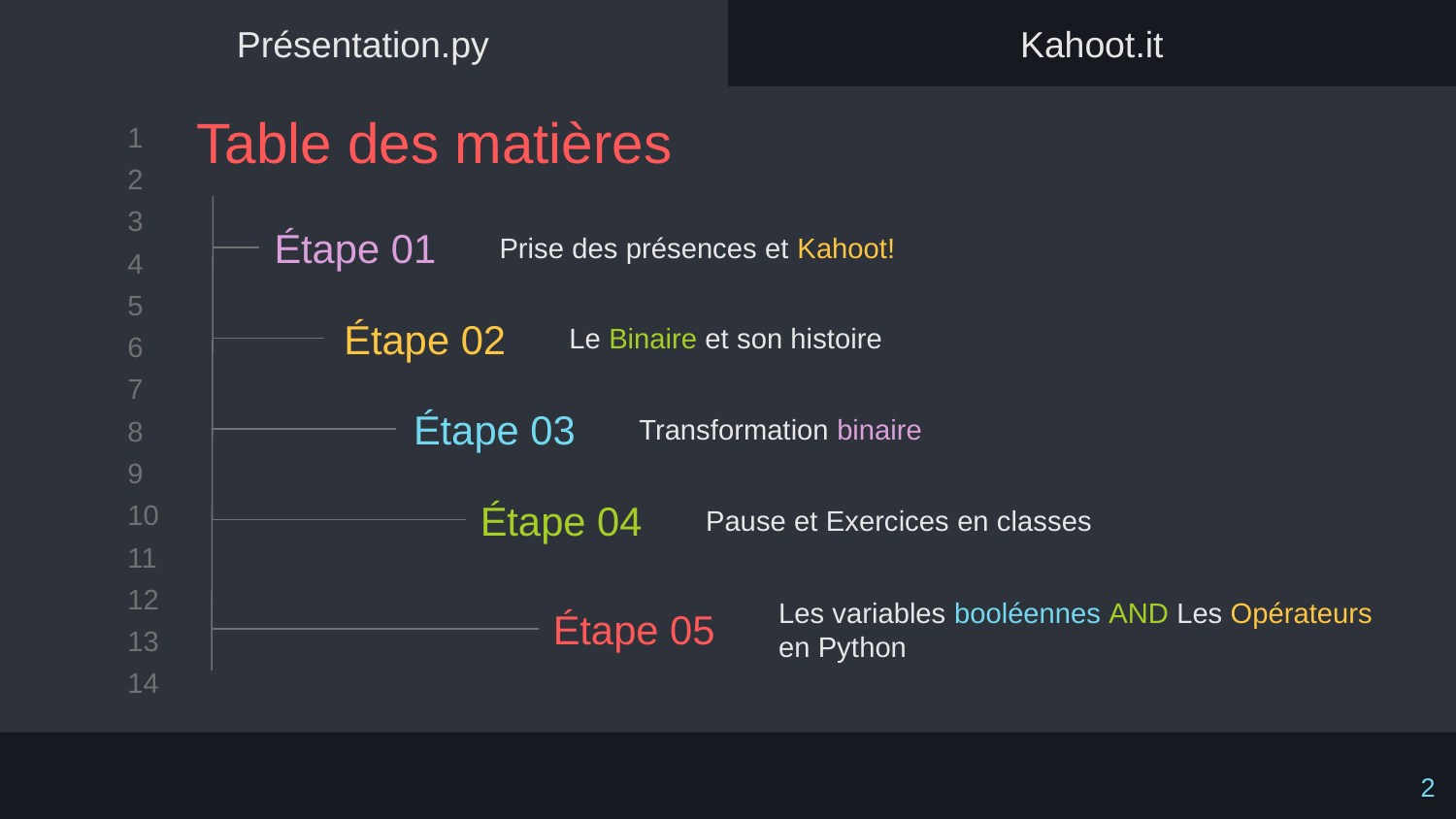

Présentation.py
Kahoot.it
Table des matières
Étape 01
Prise des présences et Kahoot!
Le Binaire et son histoire
Étape 02

Étape 03
Transformation binaire

Étape 04
Pause et Exercices en classes
Étape 05
Les variables booléennes AND Les Opérateurs en Python

2